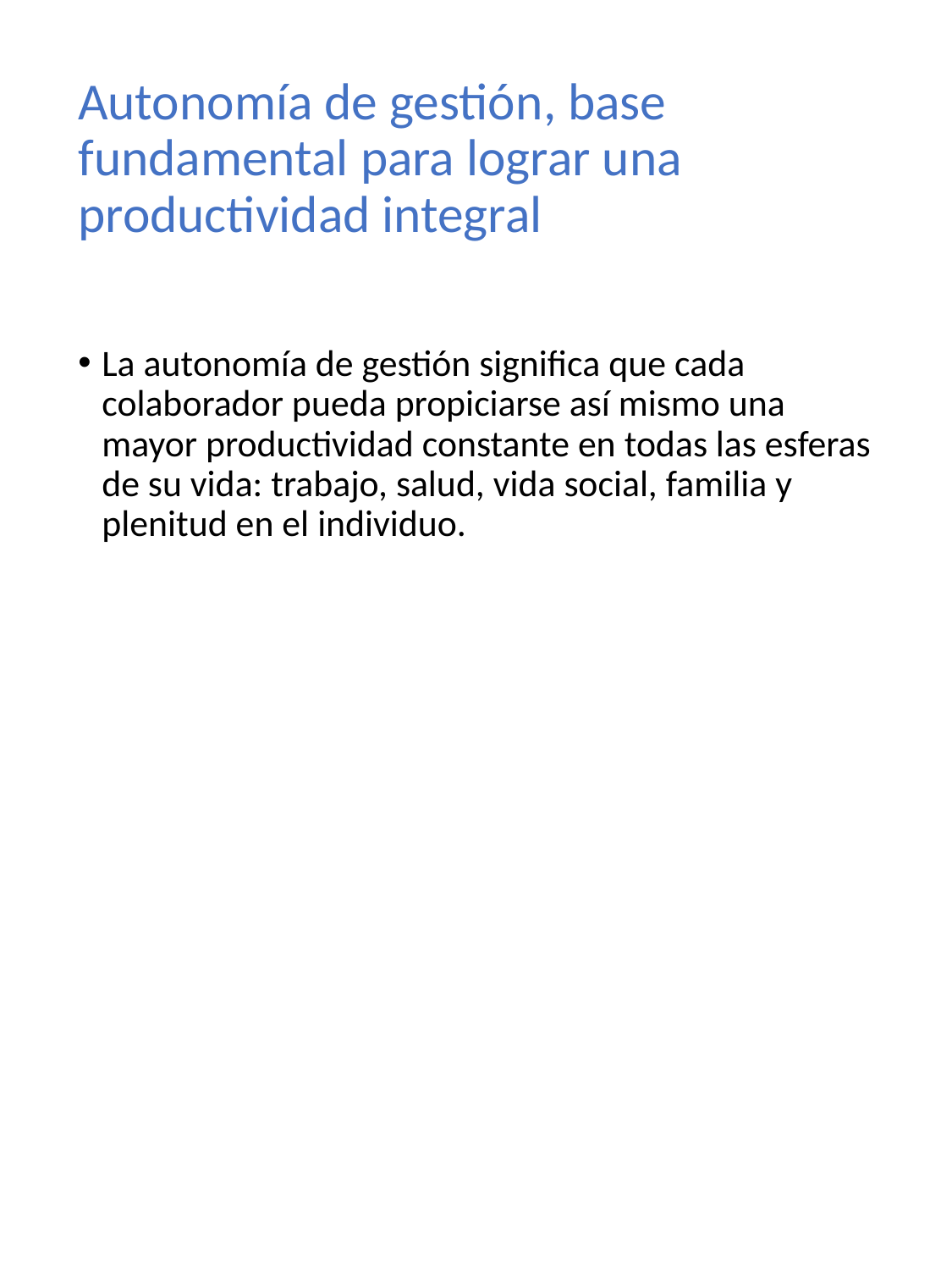

# Autonomía de gestión, base fundamental para lograr una productividad integral
La autonomía de gestión significa que cada colaborador pueda propiciarse así mismo una mayor productividad constante en todas las esferas de su vida: trabajo, salud, vida social, familia y plenitud en el individuo.